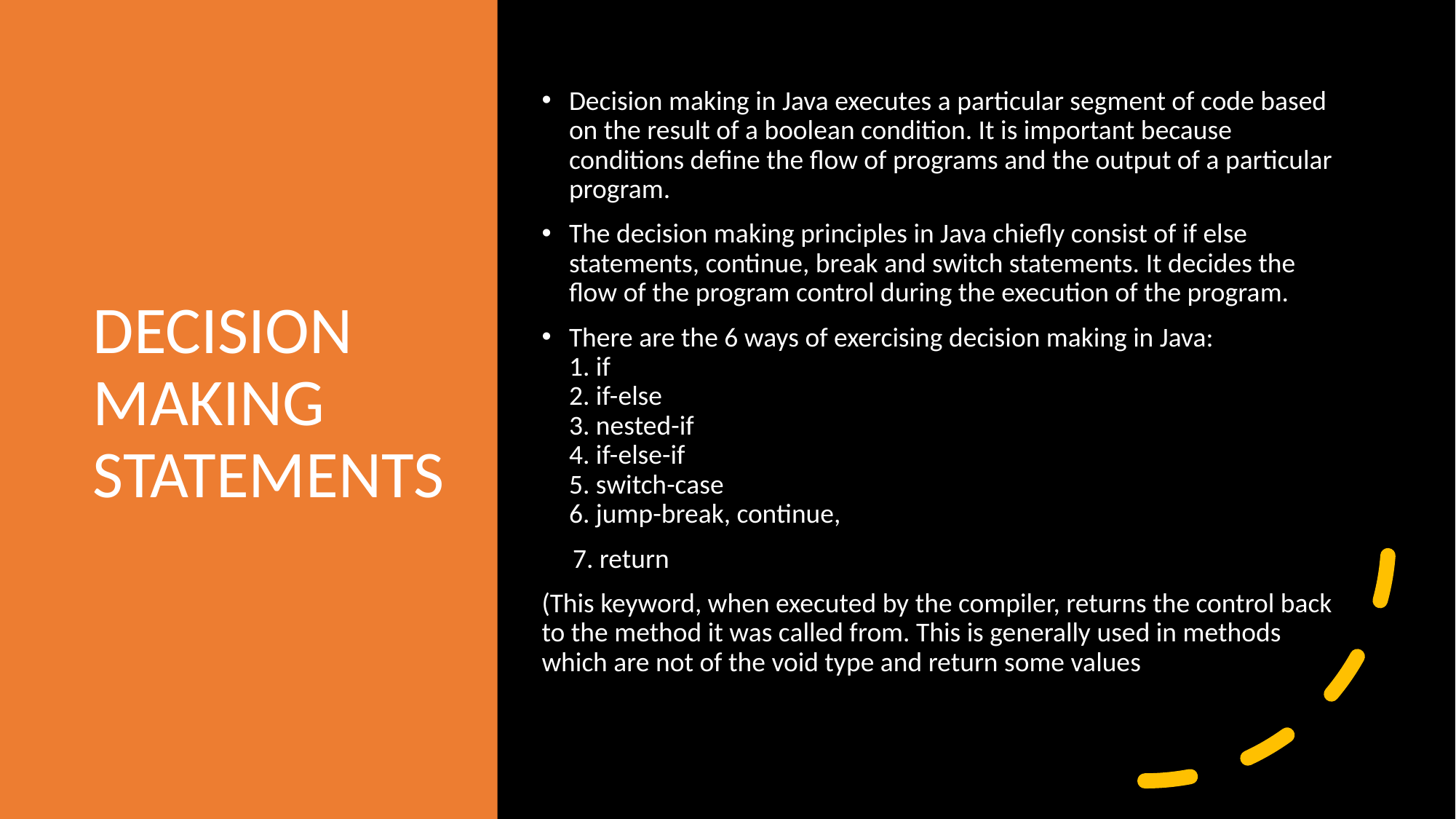

# DECISION MAKING STATEMENTS
Decision making in Java executes a particular segment of code based on the result of a boolean condition. It is important because conditions define the flow of programs and the output of a particular program.
The decision making principles in Java chiefly consist of if else statements, continue, break and switch statements. It decides the flow of the program control during the execution of the program.
There are the 6 ways of exercising decision making in Java:
1. if
2. if-else
3. nested-if
4. if-else-if
5. switch-case
6. jump-break, continue,
     7. return
(This keyword, when executed by the compiler, returns the control back to the method it was called from. This is generally used in methods which are not of the void type and return some values